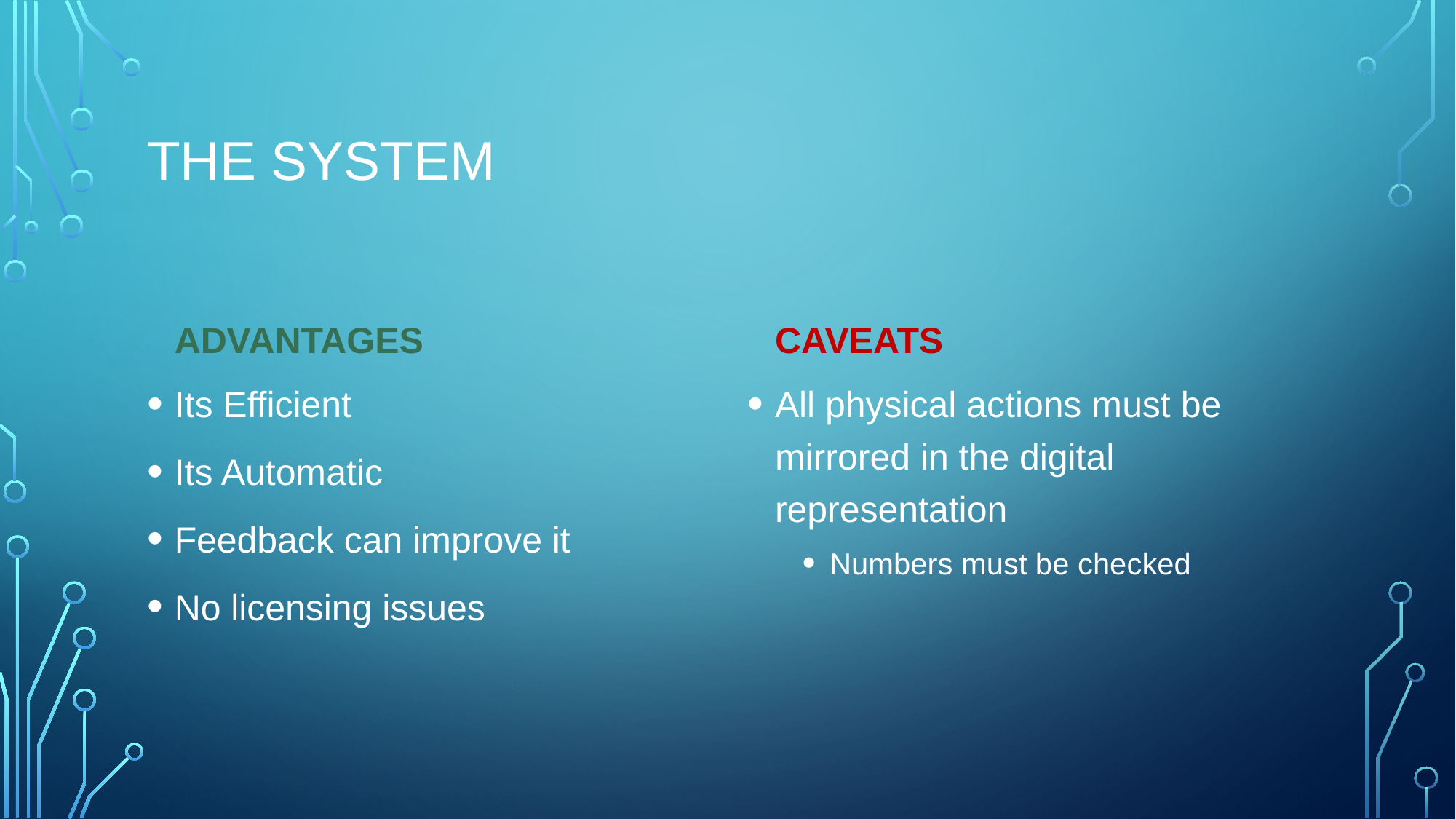

# The system
Caveats
Advantages
Its Efficient
Its Automatic
Feedback can improve it
No licensing issues
All physical actions must be mirrored in the digital representation
Numbers must be checked